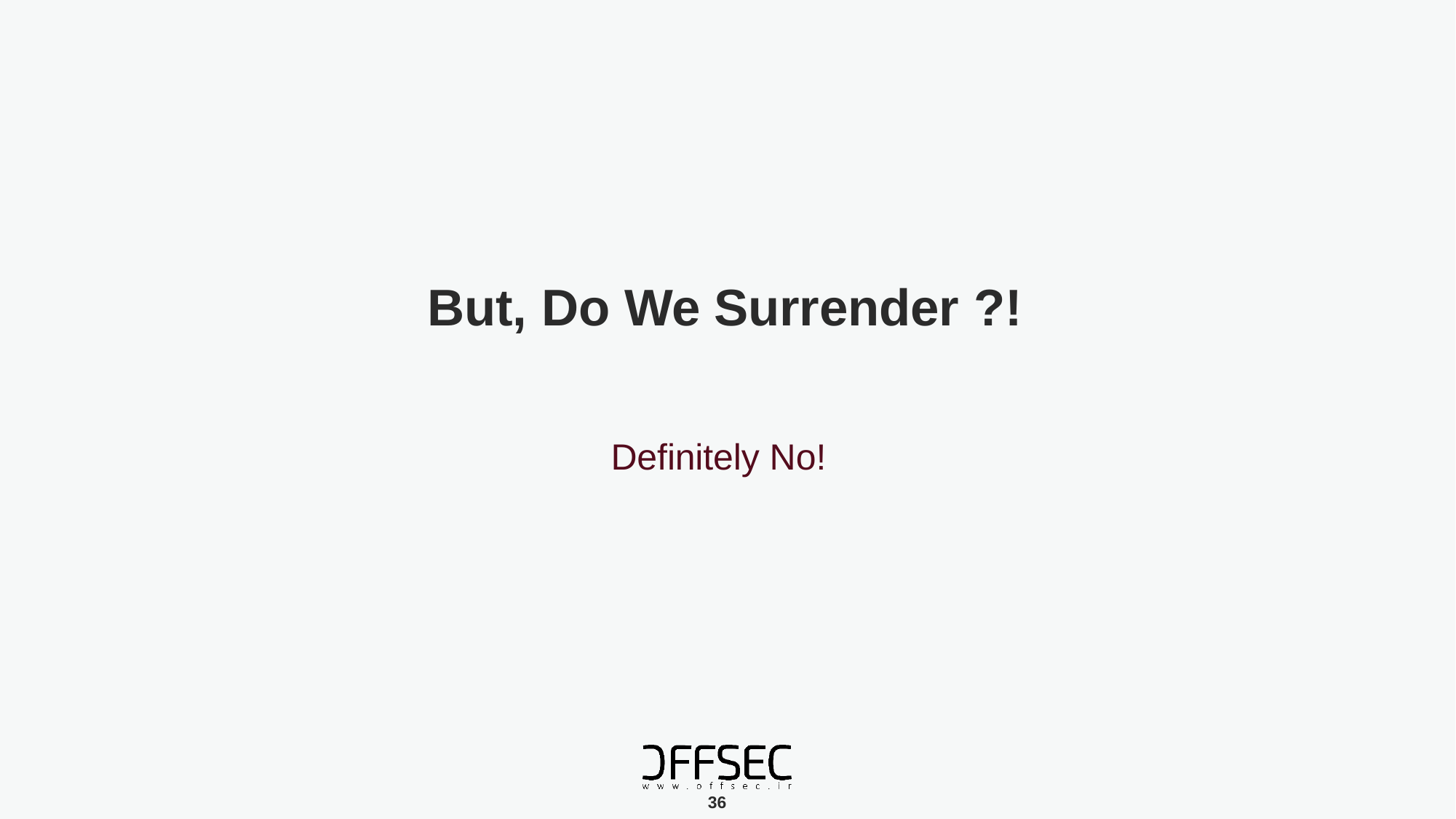

But, Do We Surrender ?!
Definitely No!
36